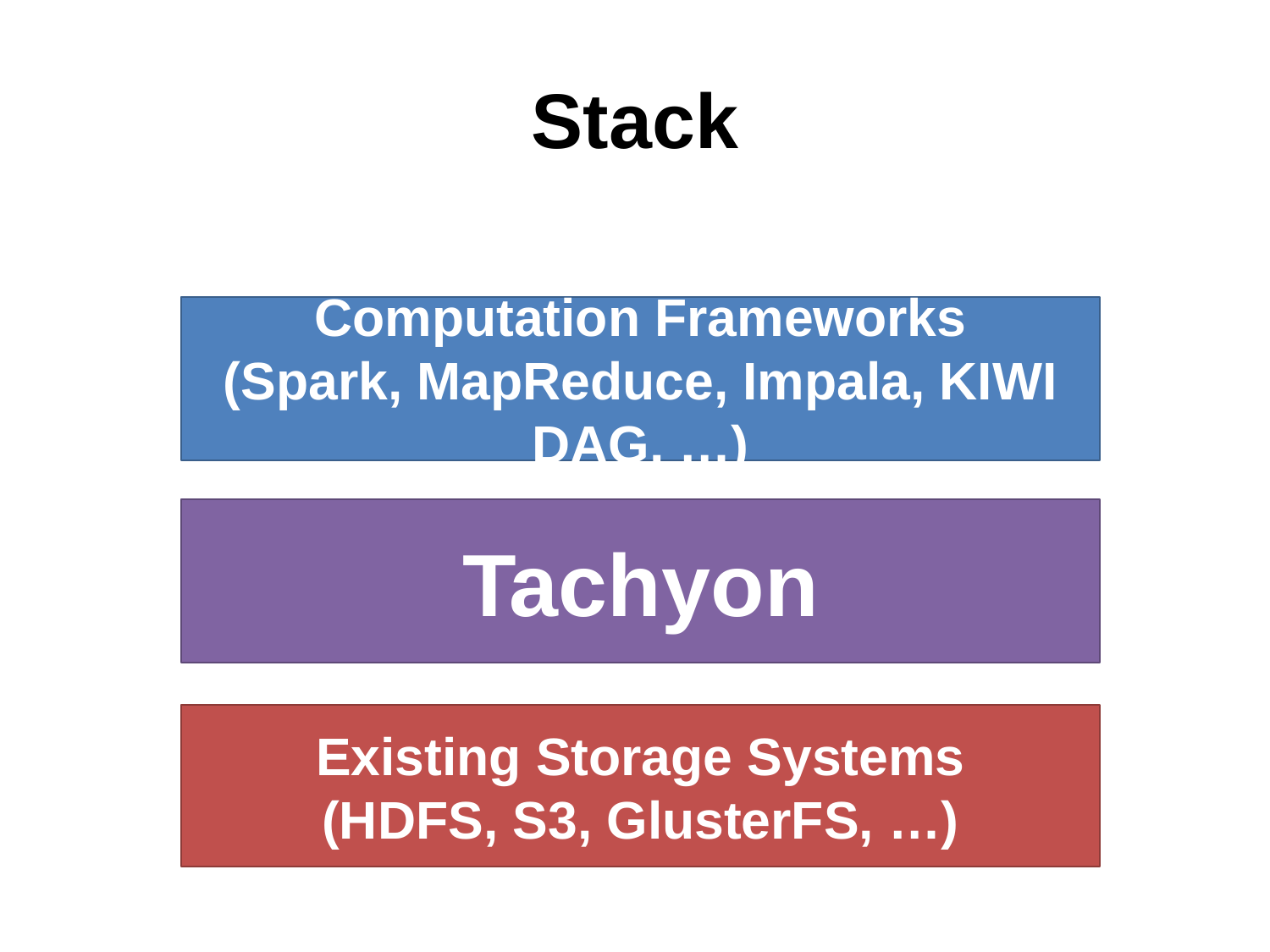

# Stack
Computation Frameworks
(Spark, MapReduce, Impala, KIWI DAG, …)
Tachyon
Existing Storage Systems
(HDFS, S3, GlusterFS, …)